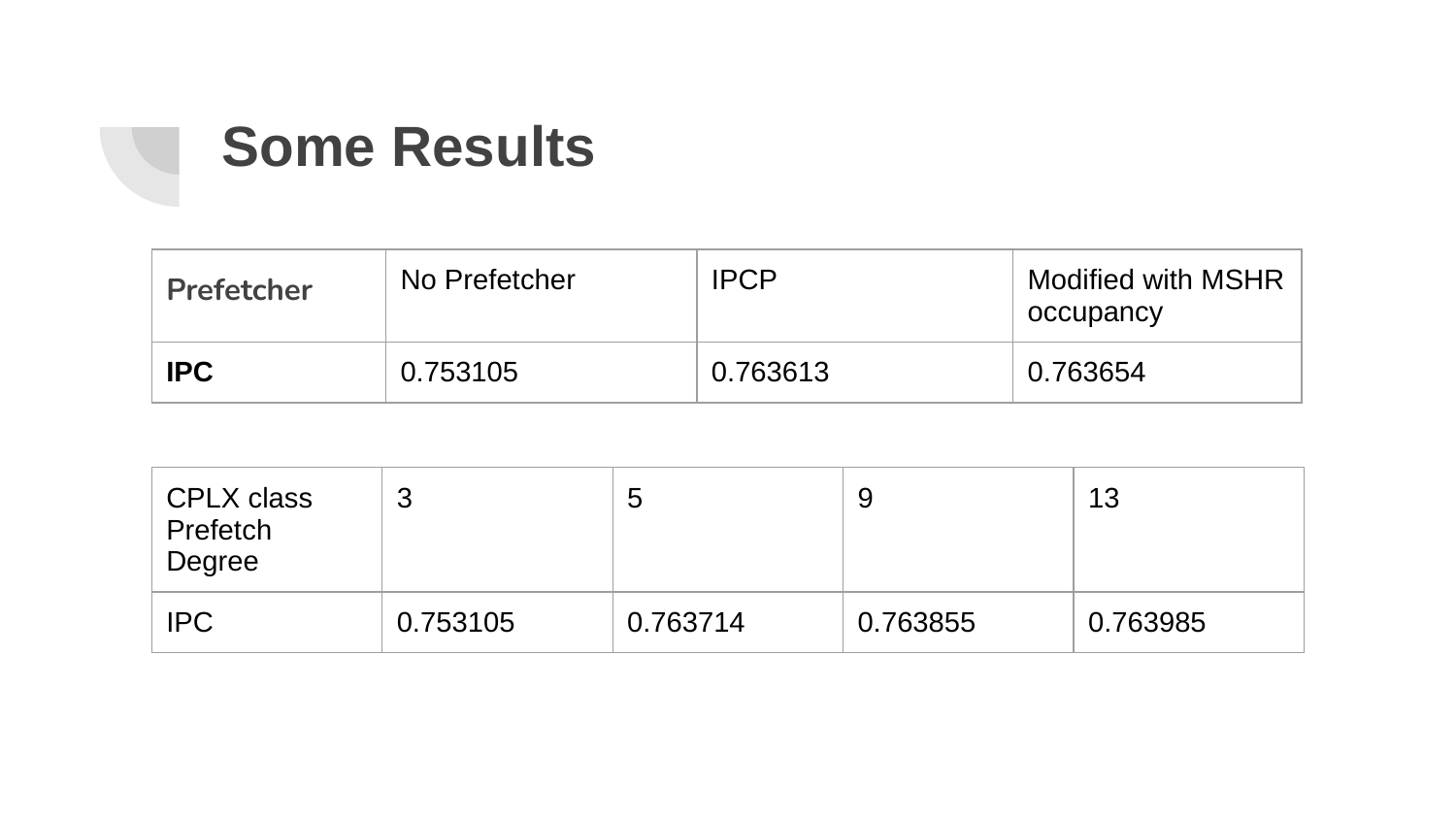

# Some Results
| Prefetcher | No Prefetcher | IPCP | Modified with MSHR occupancy |
| --- | --- | --- | --- |
| IPC | 0.753105 | 0.763613 | 0.763654 |
| CPLX class Prefetch Degree | 3 | 5 | 9 | 13 |
| --- | --- | --- | --- | --- |
| IPC | 0.753105 | 0.763714 | 0.763855 | 0.763985 |